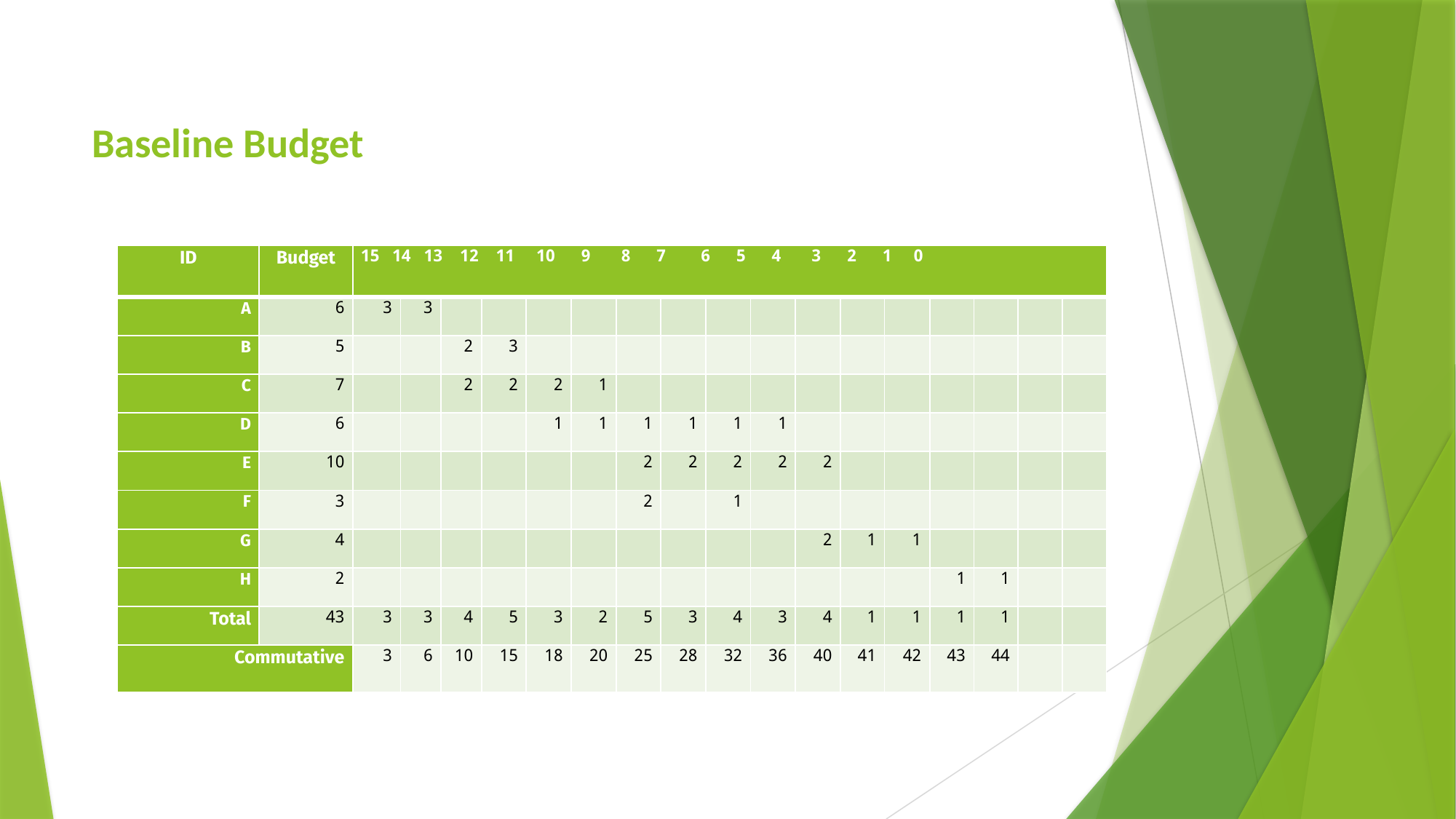

# Baseline Budget
| ID | Budget | 0 1 2 3 4 5 6 7 8 9 10 11 12 13 14 15 |  |  |  |  |  |  |  |  |  |  |  |  |  |  |  |  |
| --- | --- | --- | --- | --- | --- | --- | --- | --- | --- | --- | --- | --- | --- | --- | --- | --- | --- | --- |
| A | 6 | 3 | 3 |  |  |  |  |  |  |  |  |  |  |  |  |  |  |  |
| B | 5 |  |  | 2 | 3 |  |  |  |  |  |  |  |  |  |  |  |  |  |
| C | 7 |  |  | 2 | 2 | 2 | 1 |  |  |  |  |  |  |  |  |  |  |  |
| D | 6 |  |  |  |  | 1 | 1 | 1 | 1 | 1 | 1 |  |  |  |  |  |  |  |
| E | 10 |  |  |  |  |  |  | 2 | 2 | 2 | 2 | 2 |  |  |  |  |  |  |
| F | 3 |  |  |  |  |  |  | 2 |  | 1 |  |  |  |  |  |  |  |  |
| G | 4 |  |  |  |  |  |  |  |  |  |  | 2 | 1 | 1 |  |  |  |  |
| H | 2 |  |  |  |  |  |  |  |  |  |  |  |  |  | 1 | 1 |  |  |
| Total | 43 | 3 | 3 | 4 | 5 | 3 | 2 | 5 | 3 | 4 | 3 | 4 | 1 | 1 | 1 | 1 |  |  |
| Commutative |  | 3 | 6 | 10 | 15 | 18 | 20 | 25 | 28 | 32 | 36 | 40 | 41 | 42 | 43 | 44 |  |  |